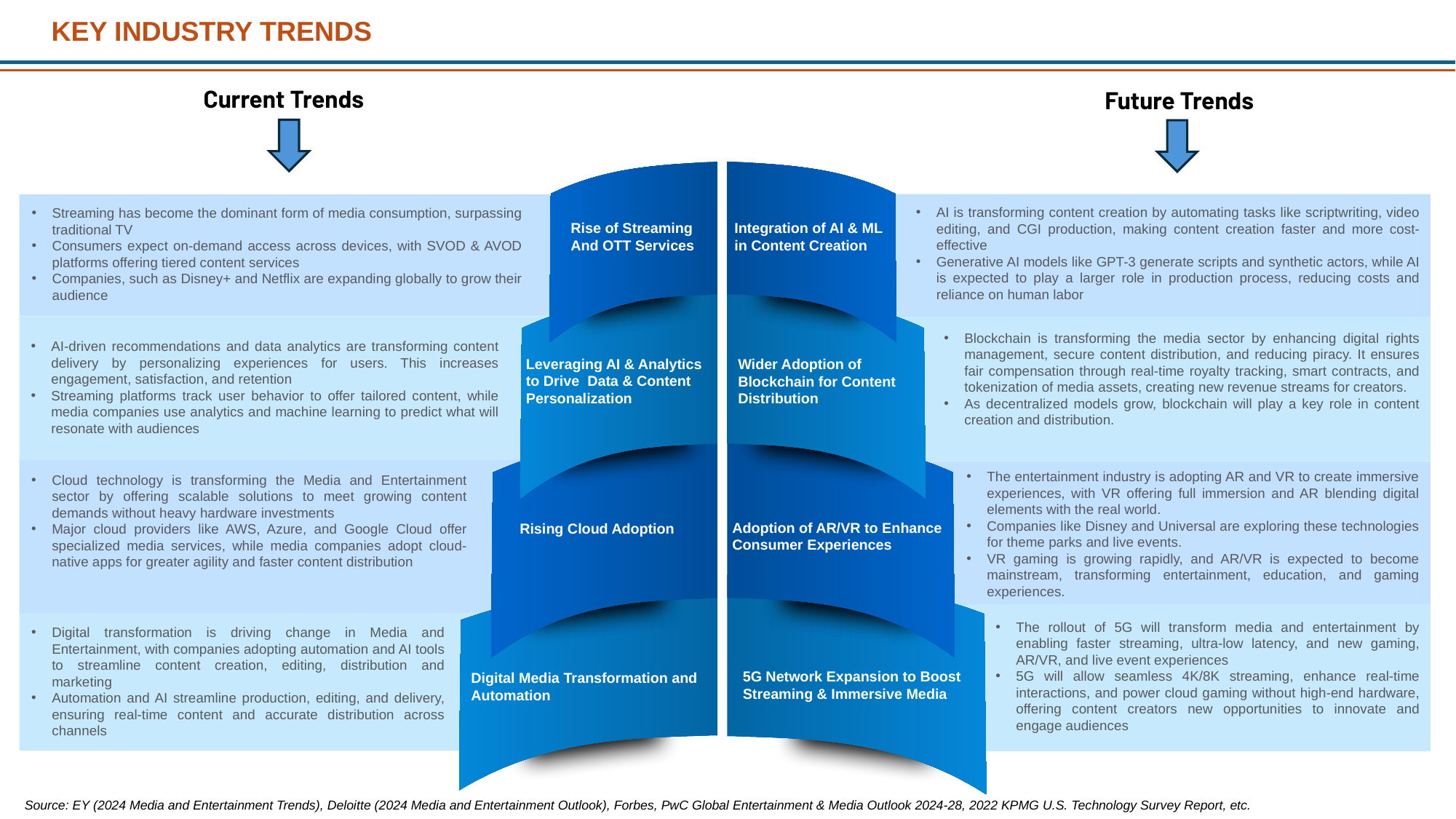

KEY INDUSTRY TRENDS
Current Trends

Future Trends

Integration of AI & ML in Content Creation

Wider Adoption of Blockchain for Content Distribution

Adoption of AR/VR to Enhance Consumer Experiences

5G Network Expansion to Boost Streaming & Immersive Media

AI is transforming content creation by automating tasks like scriptwriting, video editing, and CGI production, making content creation faster and more cost-effective
Generative AI models like GPT-3 generate scripts and synthetic actors, while AI is expected to play a larger role in production process, reducing costs and reliance on human labor

Blockchain is transforming the media sector by enhancing digital rights management, secure content distribution, and reducing piracy. It ensures fair compensation through real-time royalty tracking, smart contracts, and tokenization of media assets, creating new revenue streams for creators.
As decentralized models grow, blockchain will play a key role in content creation and distribution.

The entertainment industry is adopting AR and VR to create immersive experiences, with VR offering full immersion and AR blending digital elements with the real world.
Companies like Disney and Universal are exploring these technologies for theme parks and live events.
VR gaming is growing rapidly, and AR/VR is expected to become mainstream, transforming entertainment, education, and gaming experiences.

The rollout of 5G will transform media and entertainment by enabling faster streaming, ultra-low latency, and new gaming, AR/VR, and live event experiences
5G will allow seamless 4K/8K streaming, enhance real-time interactions, and power cloud gaming without high-end hardware, offering content creators new opportunities to innovate and engage audiences

Rise of Streaming And OTT Services

Leveraging AI & Analytics to Drive  Data & Content Personalization

Rising Cloud Adoption

Digital Media Transformation and Automation

Streaming has become the dominant form of media consumption, surpassing traditional TV
Consumers expect on-demand access across devices, with SVOD & AVOD platforms offering tiered content services
Companies, such as Disney+ and Netflix are expanding globally to grow their audience

AI-driven recommendations and data analytics are transforming content delivery by personalizing experiences for users. This increases engagement, satisfaction, and retention
Streaming platforms track user behavior to offer tailored content, while media companies use analytics and machine learning to predict what will resonate with audiences

Cloud technology is transforming the Media and Entertainment sector by offering scalable solutions to meet growing content demands without heavy hardware investments
Major cloud providers like AWS, Azure, and Google Cloud offer specialized media services, while media companies adopt cloud-native apps for greater agility and faster content distribution

Digital transformation is driving change in Media and Entertainment, with companies adopting automation and AI tools to streamline content creation, editing, distribution and marketing
Automation and AI streamline production, editing, and delivery, ensuring real-time content and accurate distribution across channels
Source: EY (2024 Media and Entertainment Trends), Deloitte (2024 Media and Entertainment Outlook), Forbes, PwC Global Entertainment & Media Outlook 2024-28, 2022 KPMG U.S. Technology Survey Report, etc.